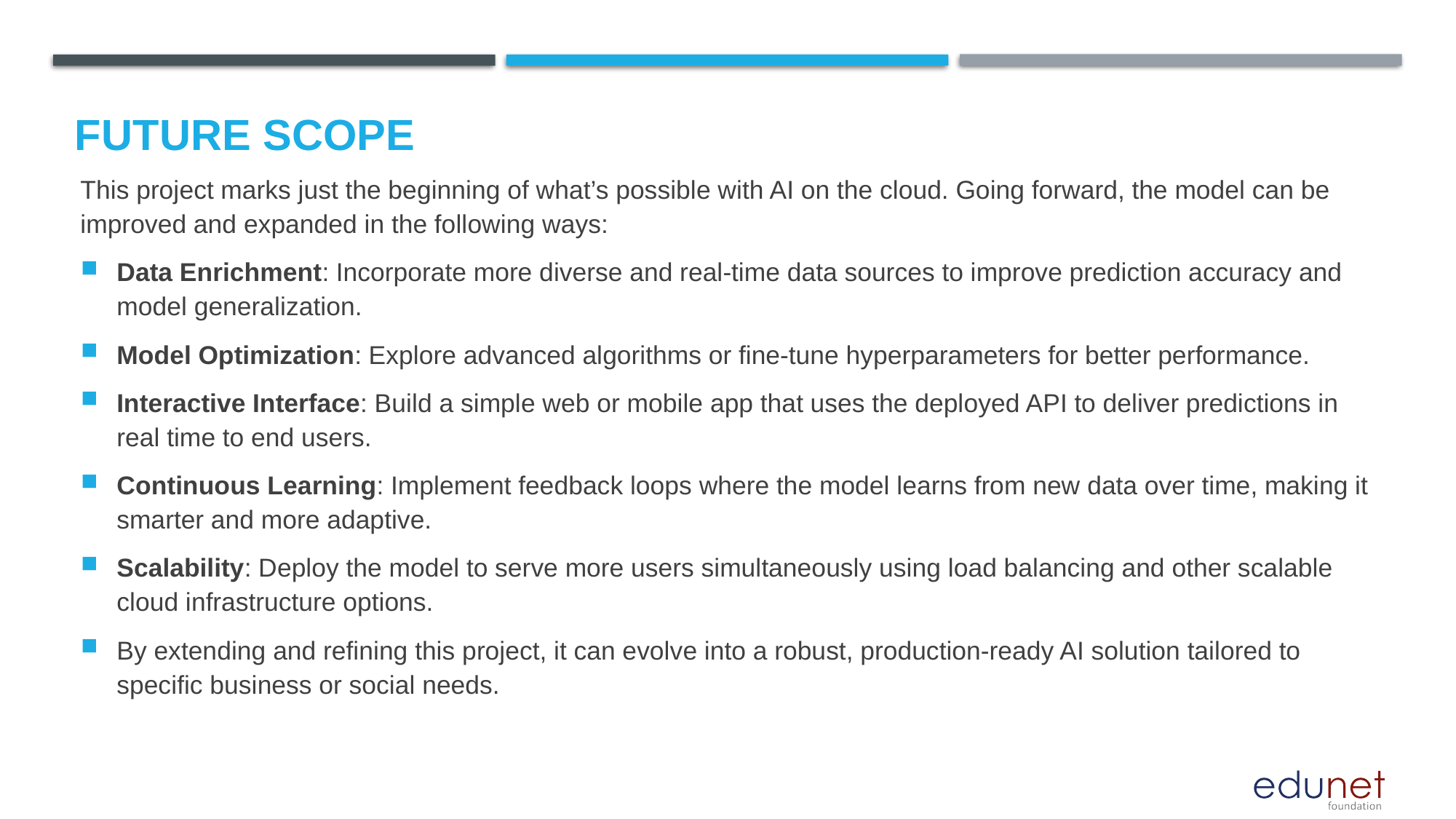

Future scope
This project marks just the beginning of what’s possible with AI on the cloud. Going forward, the model can be improved and expanded in the following ways:
Data Enrichment: Incorporate more diverse and real-time data sources to improve prediction accuracy and model generalization.
Model Optimization: Explore advanced algorithms or fine-tune hyperparameters for better performance.
Interactive Interface: Build a simple web or mobile app that uses the deployed API to deliver predictions in real time to end users.
Continuous Learning: Implement feedback loops where the model learns from new data over time, making it smarter and more adaptive.
Scalability: Deploy the model to serve more users simultaneously using load balancing and other scalable cloud infrastructure options.
By extending and refining this project, it can evolve into a robust, production-ready AI solution tailored to specific business or social needs.